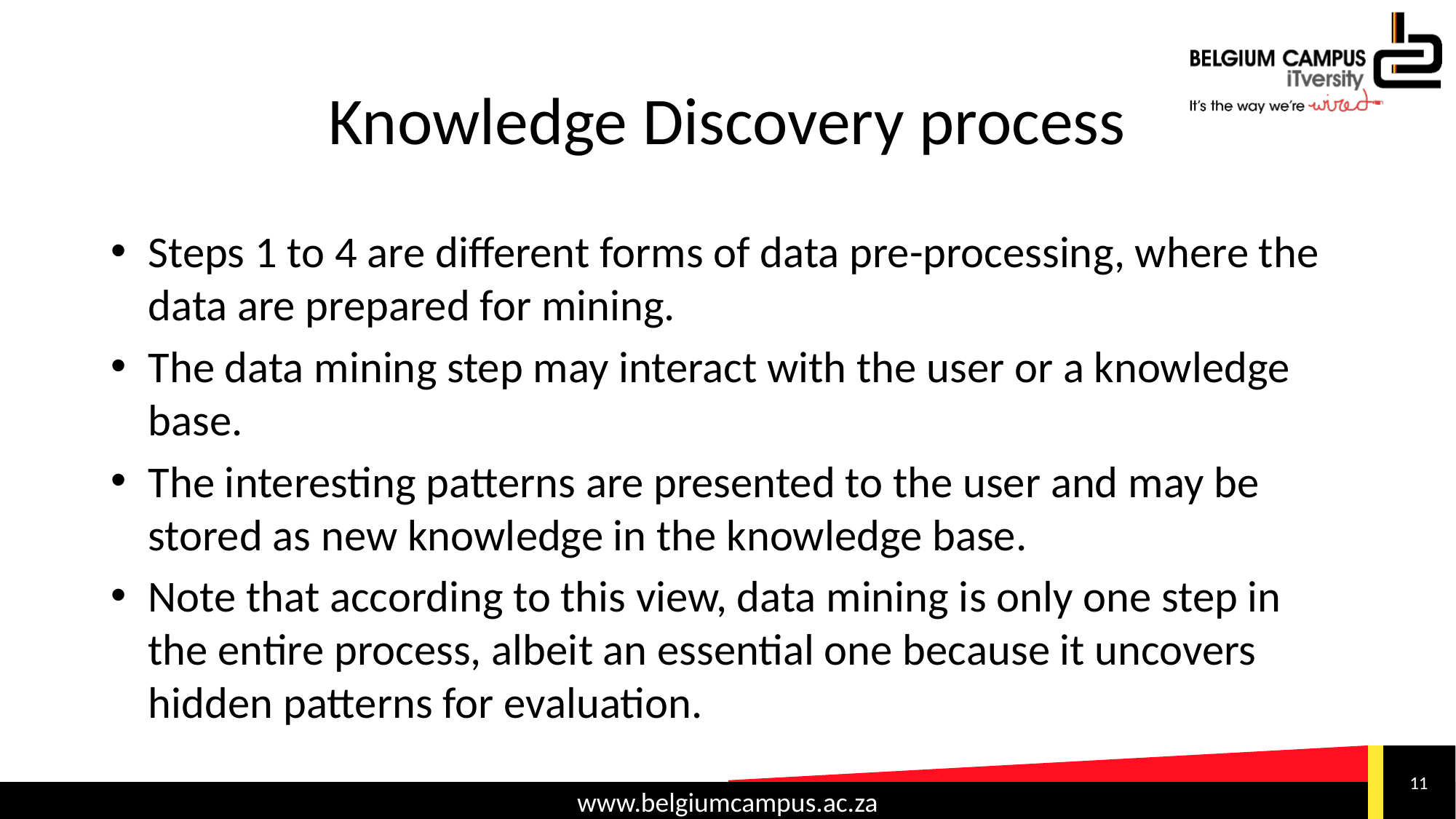

# Knowledge Discovery process
Steps 1 to 4 are different forms of data pre-processing, where the data are prepared for mining.
The data mining step may interact with the user or a knowledge base.
The interesting patterns are presented to the user and may be stored as new knowledge in the knowledge base.
Note that according to this view, data mining is only one step in the entire process, albeit an essential one because it uncovers hidden patterns for evaluation.